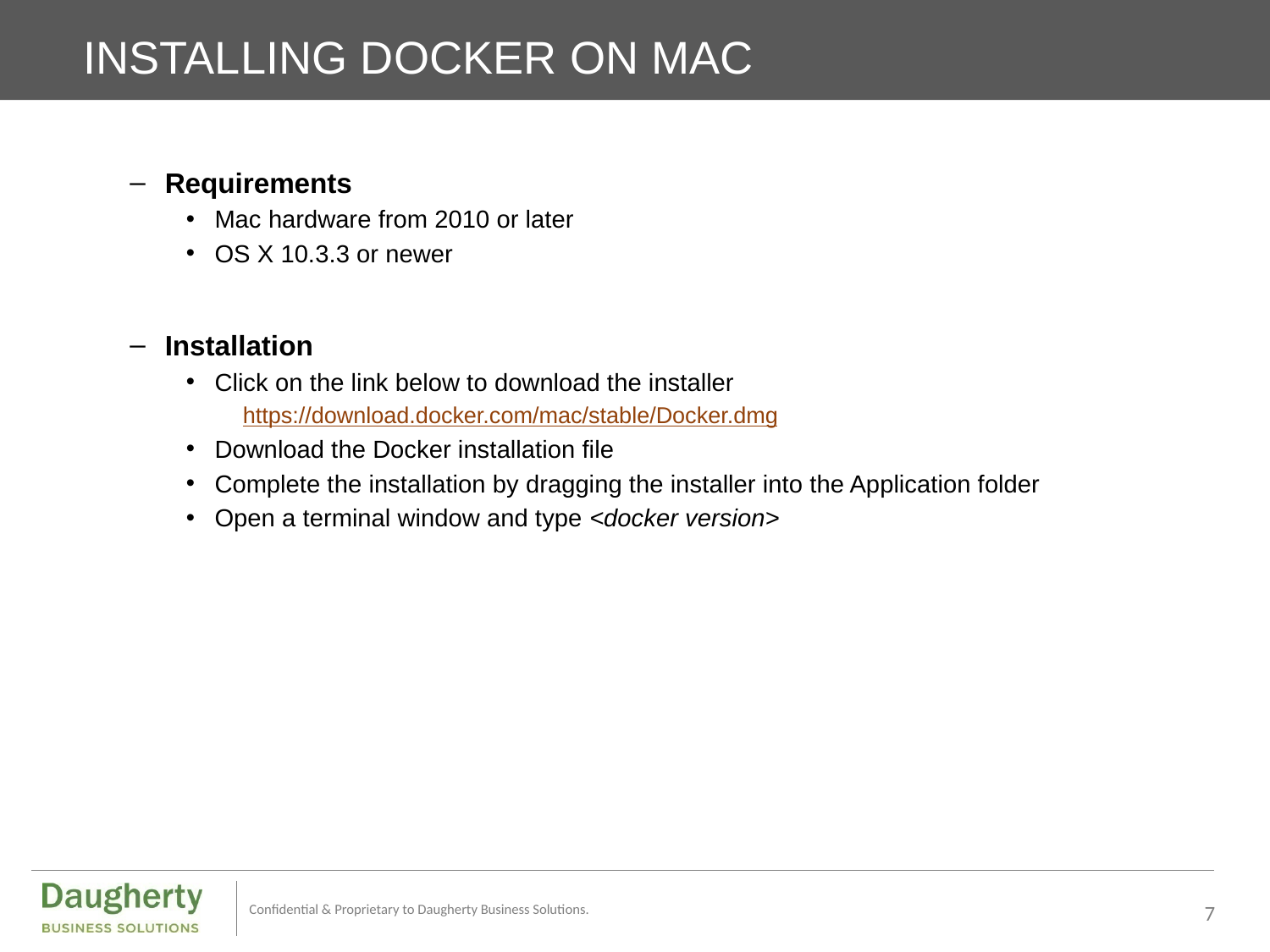

# Installing docker on MAC
Requirements
Mac hardware from 2010 or later
OS X 10.3.3 or newer

Installation
Click on the link below to download the installer
https://download.docker.com/mac/stable/Docker.dmg
Download the Docker installation file
Complete the installation by dragging the installer into the Application folder
Open a terminal window and type <docker version>